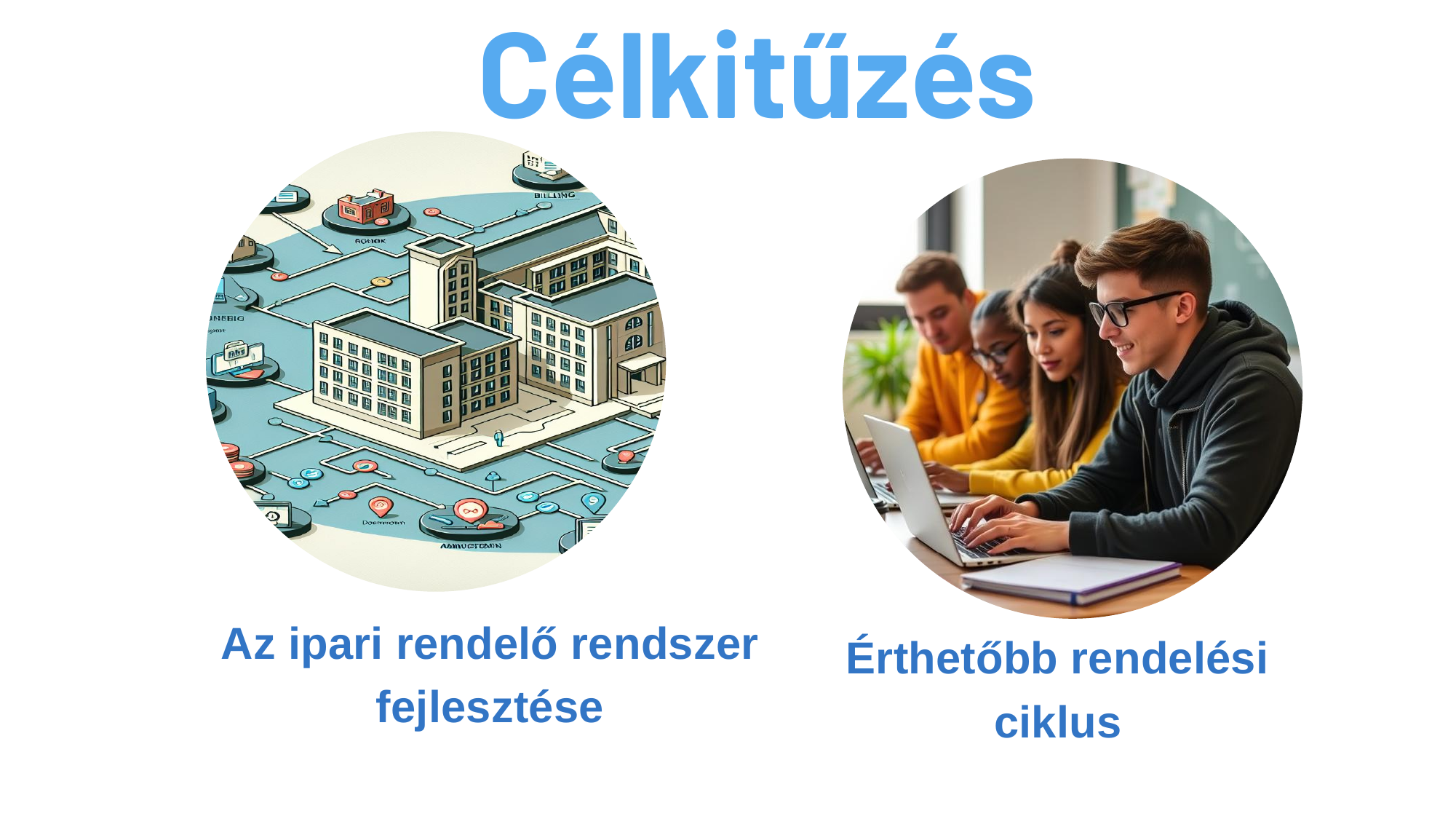

# Célkitűzés

Az ipari rendelő rendszer fejlesztése
Érthetőbb rendelési ciklus